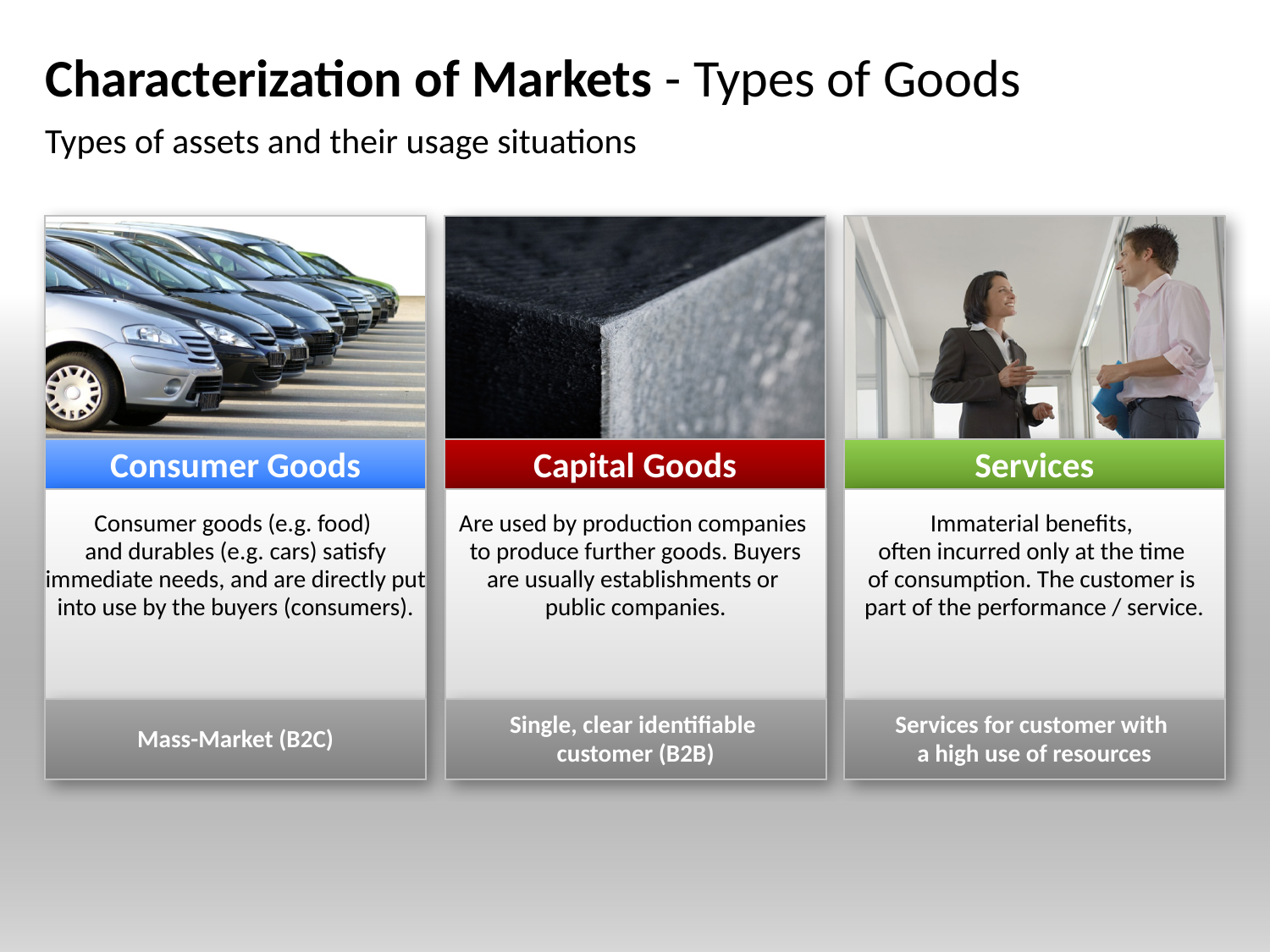

# Characterization of Markets - Types of Goods
Types of assets and their usage situations

Consumer Goods
Capital Goods
Services
Consumer goods (e.g. food)
and durables (e.g. cars) satisfy immediate needs, and are directly put into use by the buyers (consumers).
Are used by production companies
to produce further goods. Buyers
are usually establishments or
public companies.
Immaterial benefits,
often incurred only at the time
of consumption. The customer is
part of the performance / service.
Mass-Market (B2C)
Single, clear identifiable
customer (B2B)
Services for customer with
a high use of resources